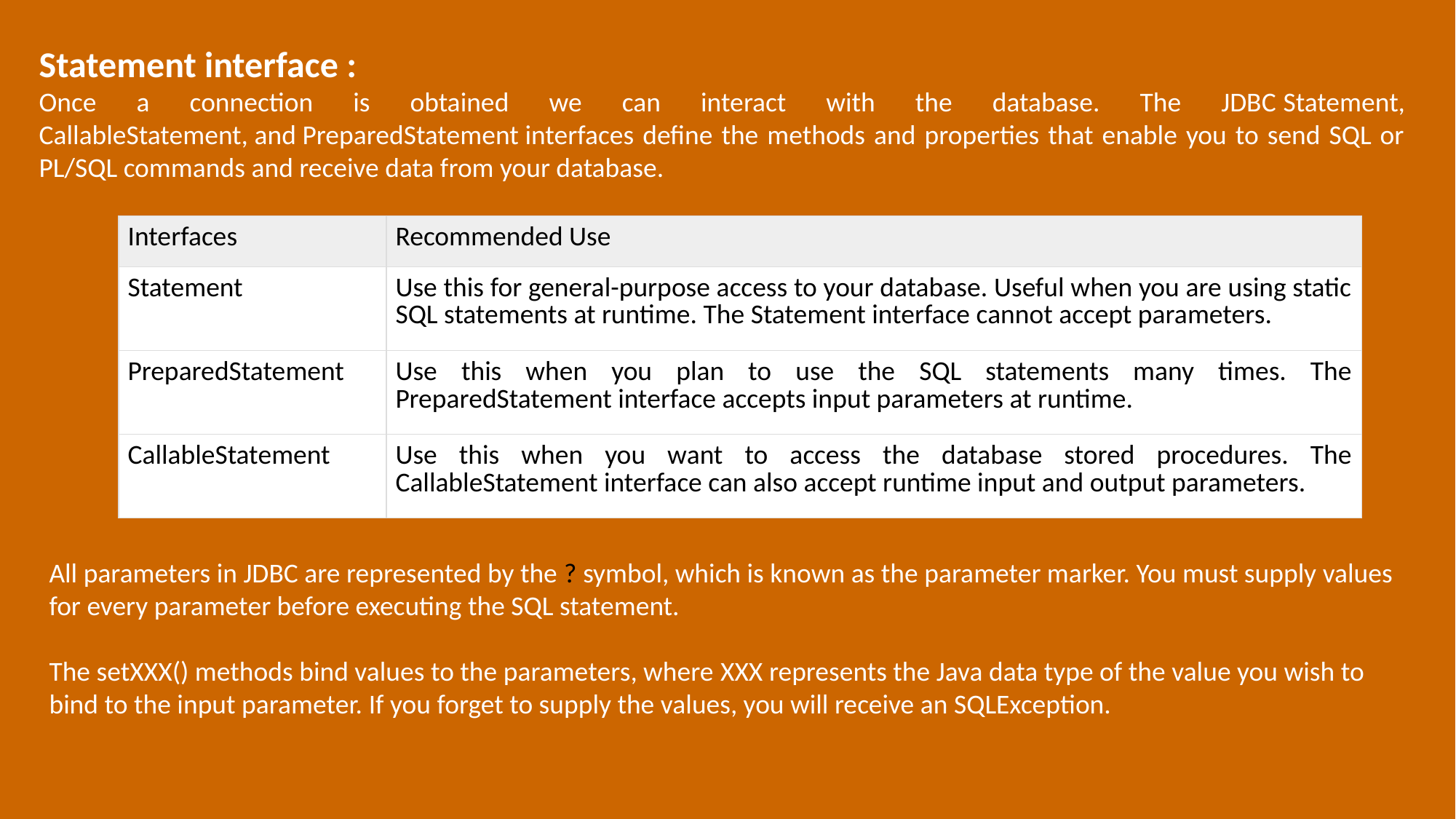

Statement interface :
Once a connection is obtained we can interact with the database. The JDBC Statement, CallableStatement, and PreparedStatement interfaces define the methods and properties that enable you to send SQL or PL/SQL commands and receive data from your database.
| Interfaces | Recommended Use |
| --- | --- |
| Statement | Use this for general-purpose access to your database. Useful when you are using static SQL statements at runtime. The Statement interface cannot accept parameters. |
| PreparedStatement | Use this when you plan to use the SQL statements many times. The PreparedStatement interface accepts input parameters at runtime. |
| CallableStatement | Use this when you want to access the database stored procedures. The CallableStatement interface can also accept runtime input and output parameters. |
All parameters in JDBC are represented by the ? symbol, which is known as the parameter marker. You must supply values for every parameter before executing the SQL statement.

The setXXX() methods bind values to the parameters, where XXX represents the Java data type of the value you wish to bind to the input parameter. If you forget to supply the values, you will receive an SQLException.